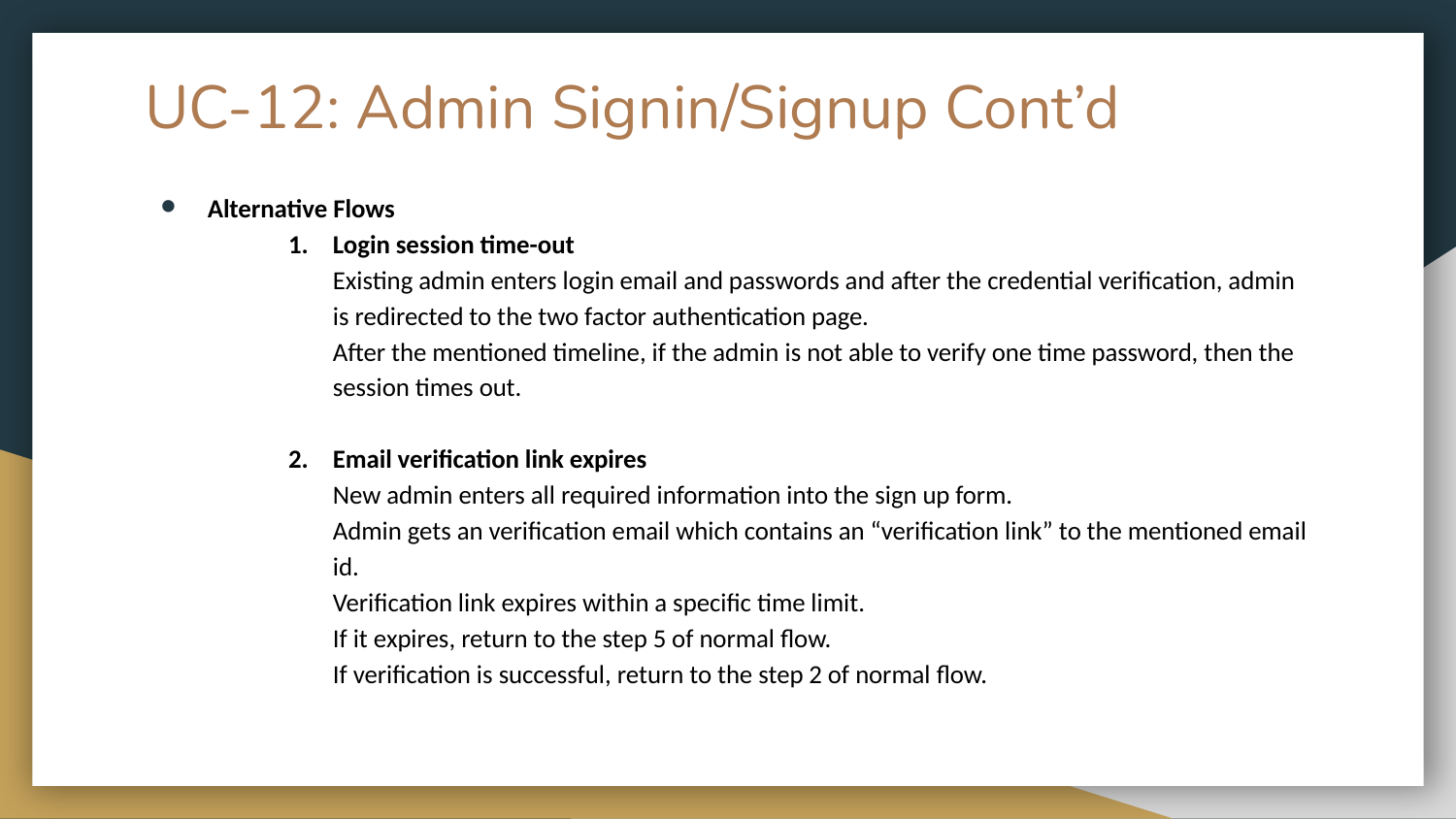

# UC-12: Admin Signin/Signup Cont’d
Alternative Flows
Login session time-out
Existing admin enters login email and passwords and after the credential verification, admin is redirected to the two factor authentication page.
After the mentioned timeline, if the admin is not able to verify one time password, then the session times out.

Email verification link expires
New admin enters all required information into the sign up form.
Admin gets an verification email which contains an “verification link” to the mentioned email id.
Verification link expires within a specific time limit.
If it expires, return to the step 5 of normal flow.
If verification is successful, return to the step 2 of normal flow.